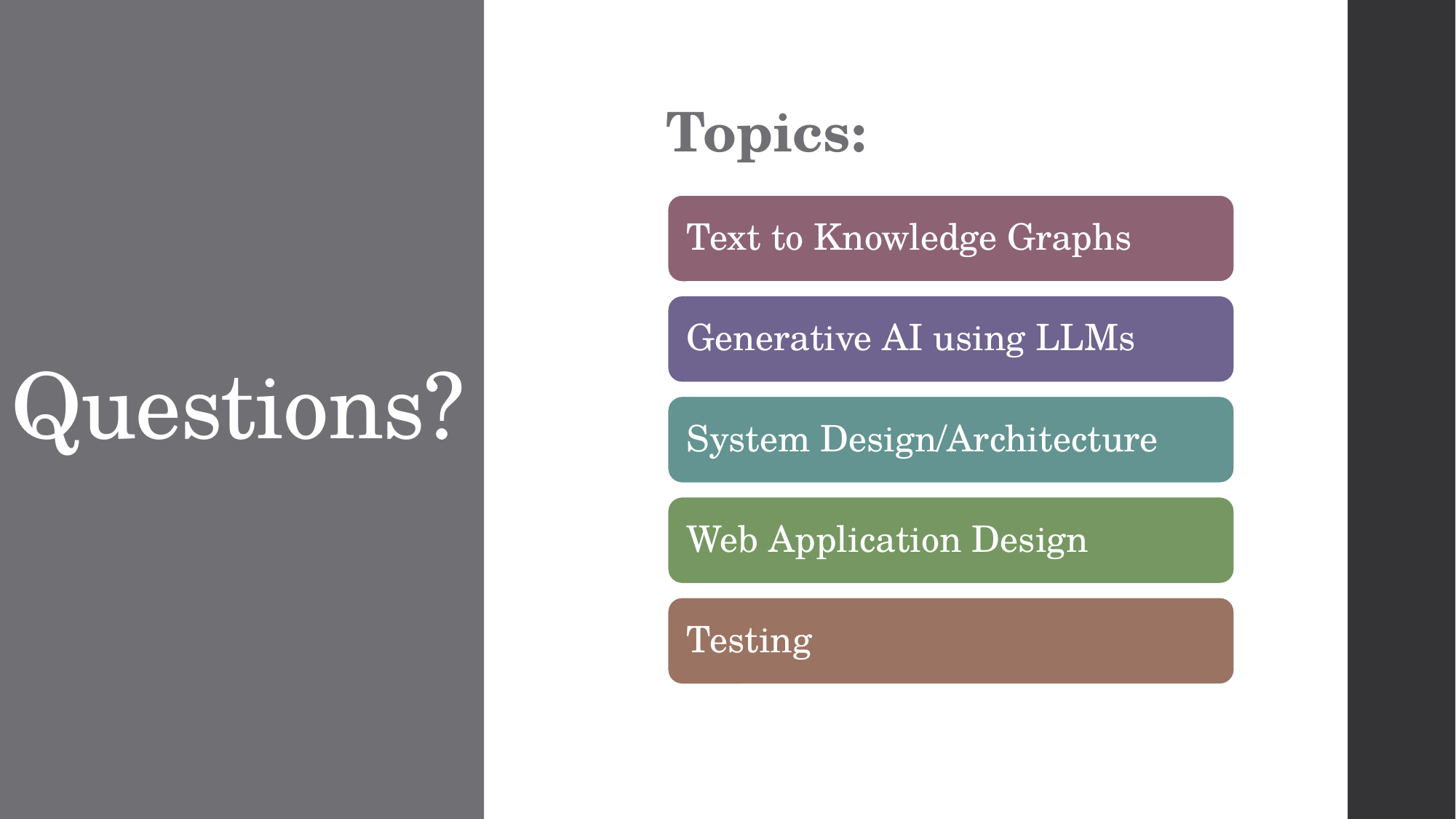

Topics:
# Questions?
Text to Knowledge Graphs
Generative AI using LLMs
System Design/Architecture
Web Application Design
Testing